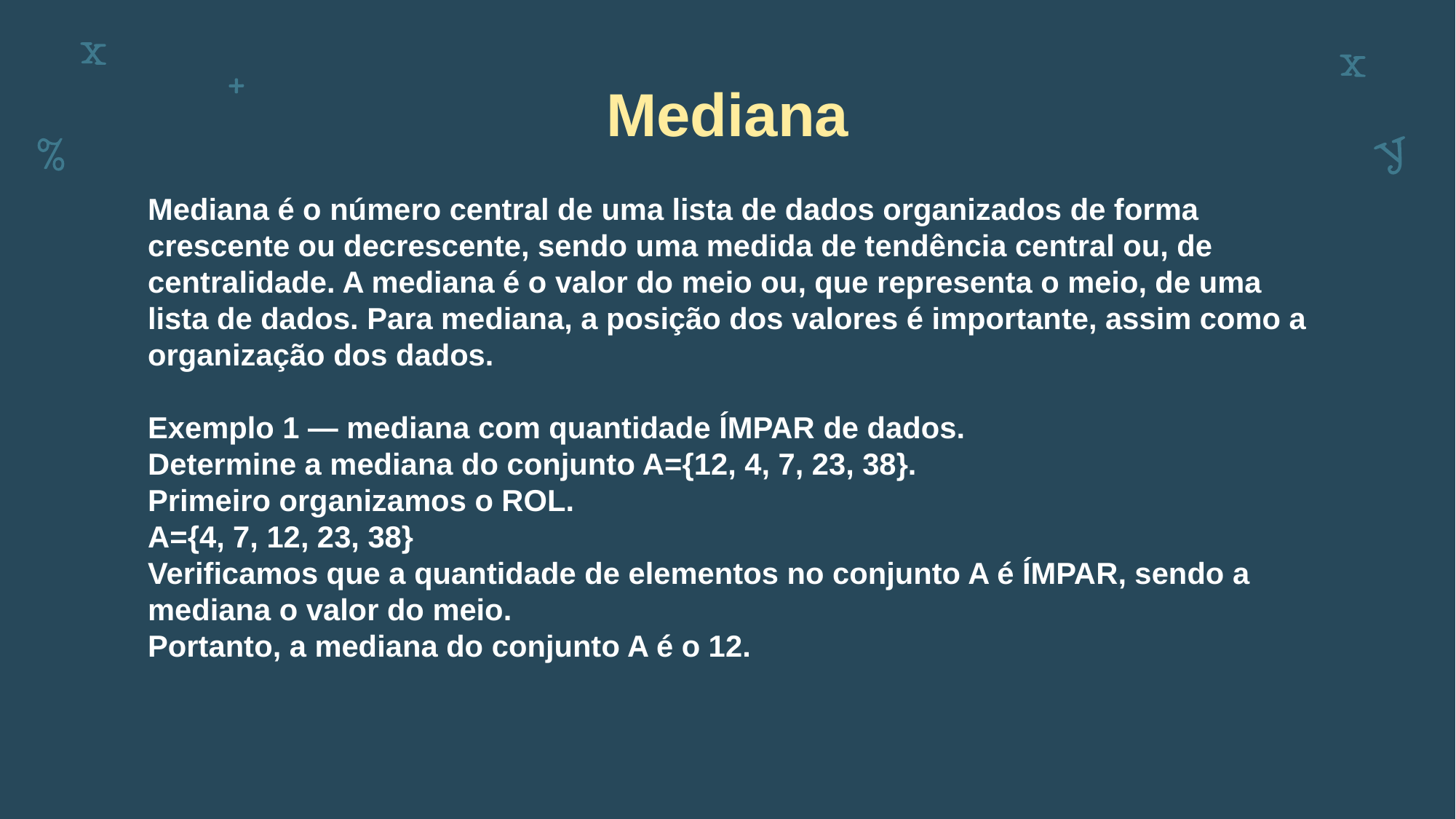

# Mediana
Mediana é o número central de uma lista de dados organizados de forma crescente ou decrescente, sendo uma medida de tendência central ou, de centralidade. A mediana é o valor do meio ou, que representa o meio, de uma lista de dados. Para mediana, a posição dos valores é importante, assim como a organização dos dados.

Exemplo 1 — mediana com quantidade ÍMPAR de dados.
Determine a mediana do conjunto A={12, 4, 7, 23, 38}.
Primeiro organizamos o ROL.
A={4, 7, 12, 23, 38}
Verificamos que a quantidade de elementos no conjunto A é ÍMPAR, sendo a mediana o valor do meio.
Portanto, a mediana do conjunto A é o 12.